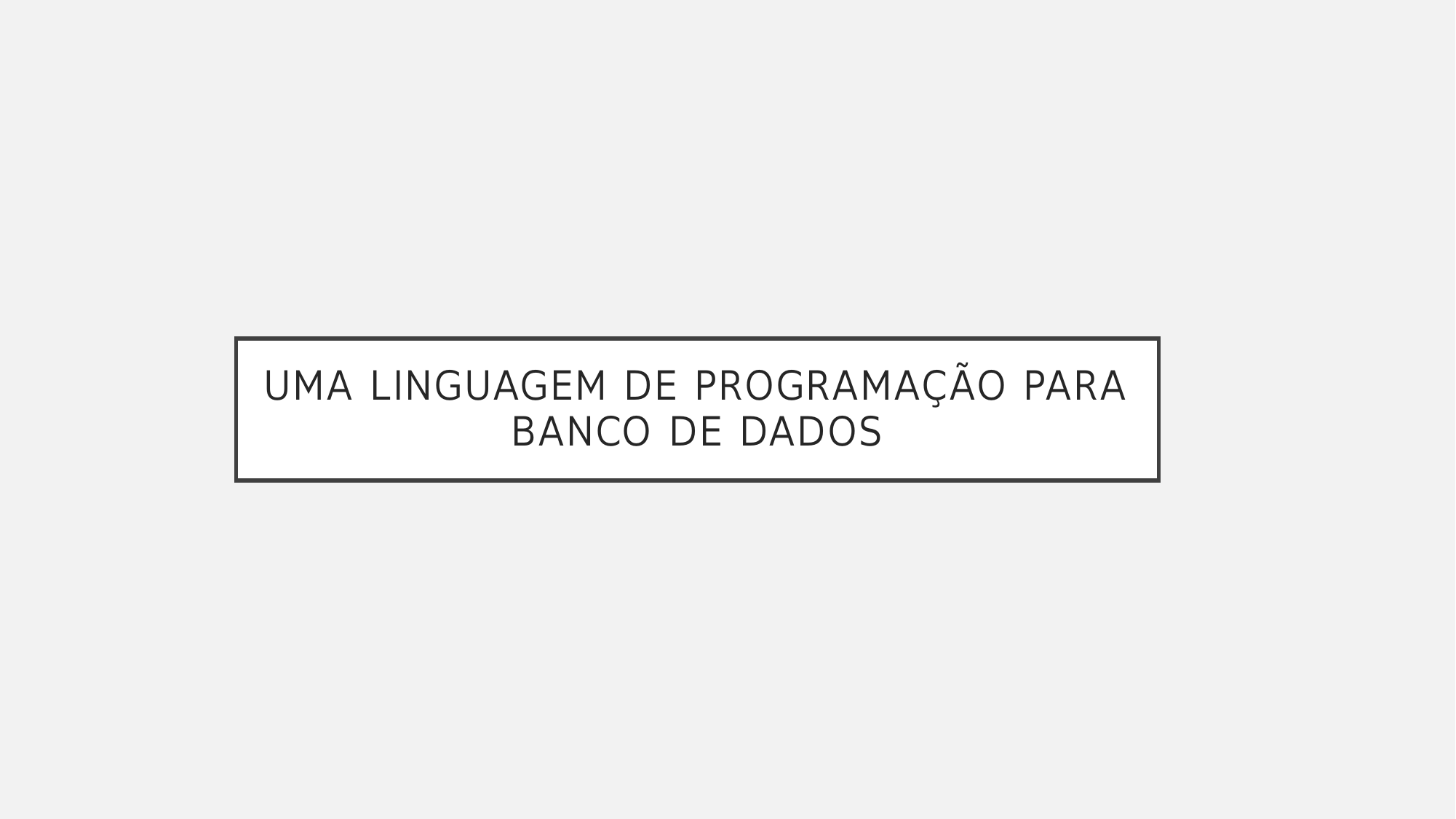

# Uma linguagem de programação para banco de dados